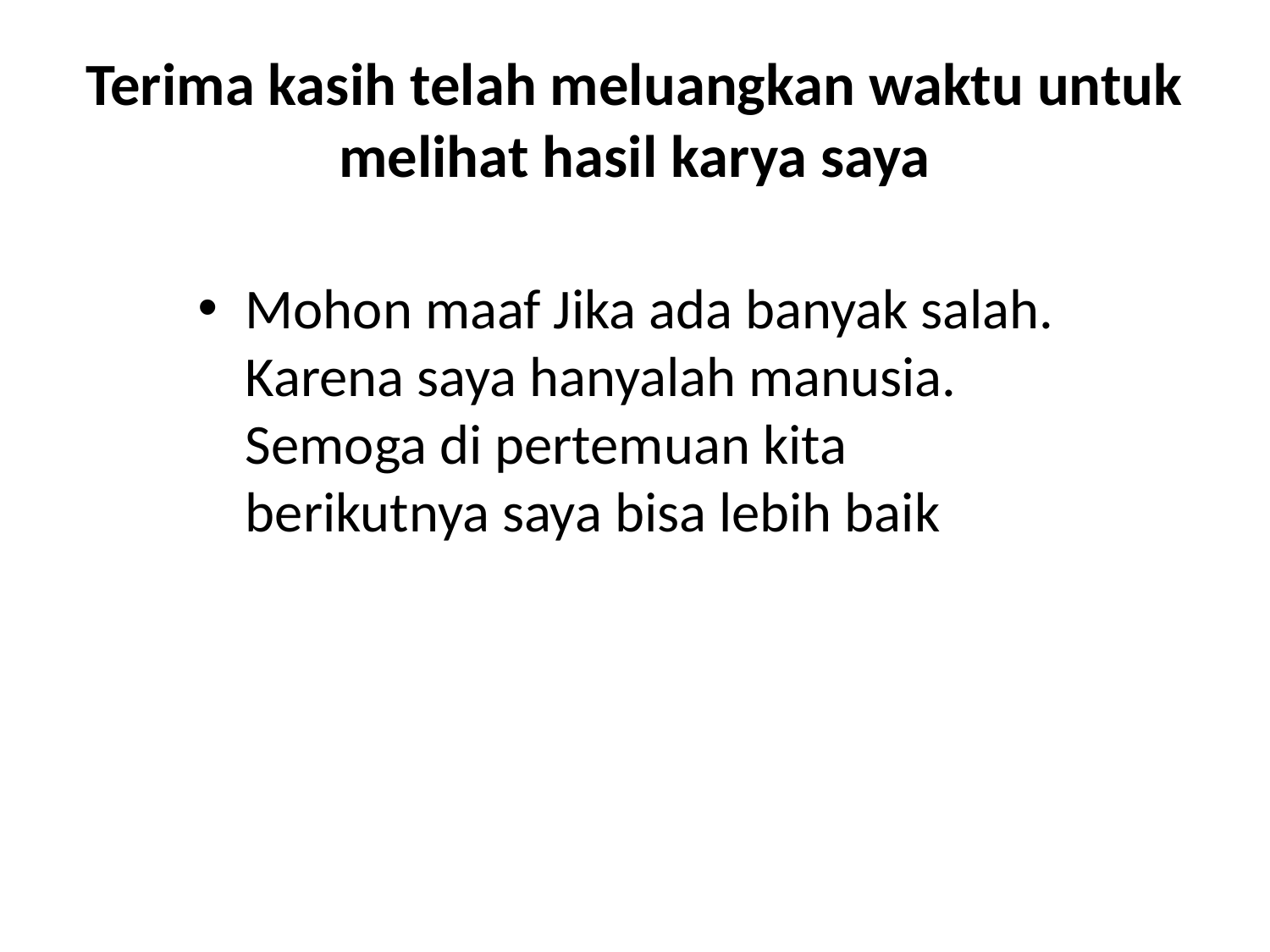

# Terima kasih telah meluangkan waktu untuk melihat hasil karya saya
Mohon maaf Jika ada banyak salah. Karena saya hanyalah manusia. Semoga di pertemuan kita berikutnya saya bisa lebih baik